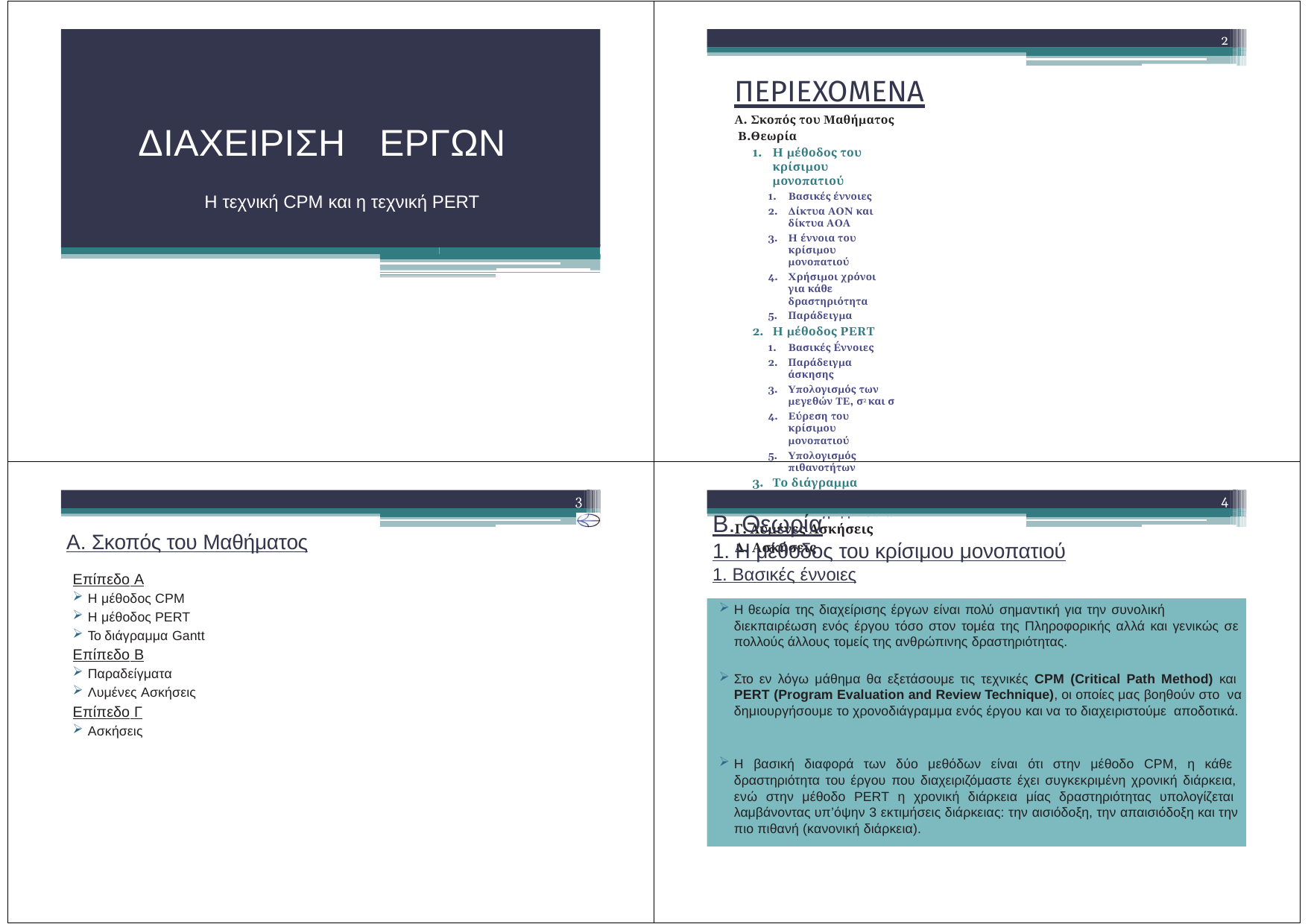

2

ΠΕΡΙΕΧΟΜΕΝΑ
Α. Σκοπός του Μαθήματος  Β.Θεωρία
Η μέθοδος του κρίσιμου μονοπατιού
Βασικές έννοιες
Δίκτυα AON και δίκτυα AOA
Η έννοια του κρίσιμου μονοπατιού
Χρήσιμοι χρόνοι για κάθε δραστηριότητα
Παράδειγμα
Η μέθοδος PERT
Βασικές Έννοιες
Παράδειγμα άσκησης
Υπολογισμός των μεγεθών TE, σ2 και σ
Εύρεση του κρίσιμου μονοπατιού
Υπολογισμός πιθανοτήτων
Το διάγραμμα Gantt
Το διάγραμμα Gantt
Γ. Λυμένες Ασκήσεις
Δ. Ασκήσεις

ΔΙΑΧΕΙΡΙΣΗ     ΕΡΓΩΝ
Η τεχνική CPM και η τεχνική PERT

3
4
Β. Θεωρία

Α. Σκοπός του Μαθήματος
Επίπεδο Α
Η μέθοδος CPM
Η μέθοδος PERT
Το διάγραμμα Gantt
Επίπεδο Β
Παραδείγματα
Λυμένες Ασκήσεις
Επίπεδο Γ
Ασκήσεις
1. Η μέθοδος του κρίσιμου μονοπατιού
1. Βασικές έννοιες

Η θεωρία της διαχείρισης έργων είναι πολύ σημαντική για την συνολική
διεκπαιρέωση ενός έργου τόσο στον τομέα της Πληροφορικής αλλά και γενικώς σε
πολλούς άλλους τομείς της ανθρώπινης δραστηριότητας.
Στο εν λόγω μάθημα θα εξετάσουμε τις τεχνικές CPM (Critical Path Method) και  PERT (Program Evaluation and Review Technique), οι οποίες μας βοηθούν στο  να δημιουργήσουμε το χρονοδιάγραμμα ενός έργου και να το διαχειριστούμε  αποδοτικά.
Η βασική διαφορά των δύο μεθόδων είναι ότι στην μέθοδο CPM, η κάθε  δραστηριότητα του έργου που διαχειριζόμαστε έχει συγκεκριμένη χρονική διάρκεια,  ενώ στην μέθοδο PERT η χρονική διάρκεια μίας δραστηριότητας υπολογίζεται  λαμβάνοντας υπ’όψην 3 εκτιμήσεις διάρκειας: την αισιόδοξη, την απαισιόδοξη και την  πιο πιθανή (κανονική διάρκεια).